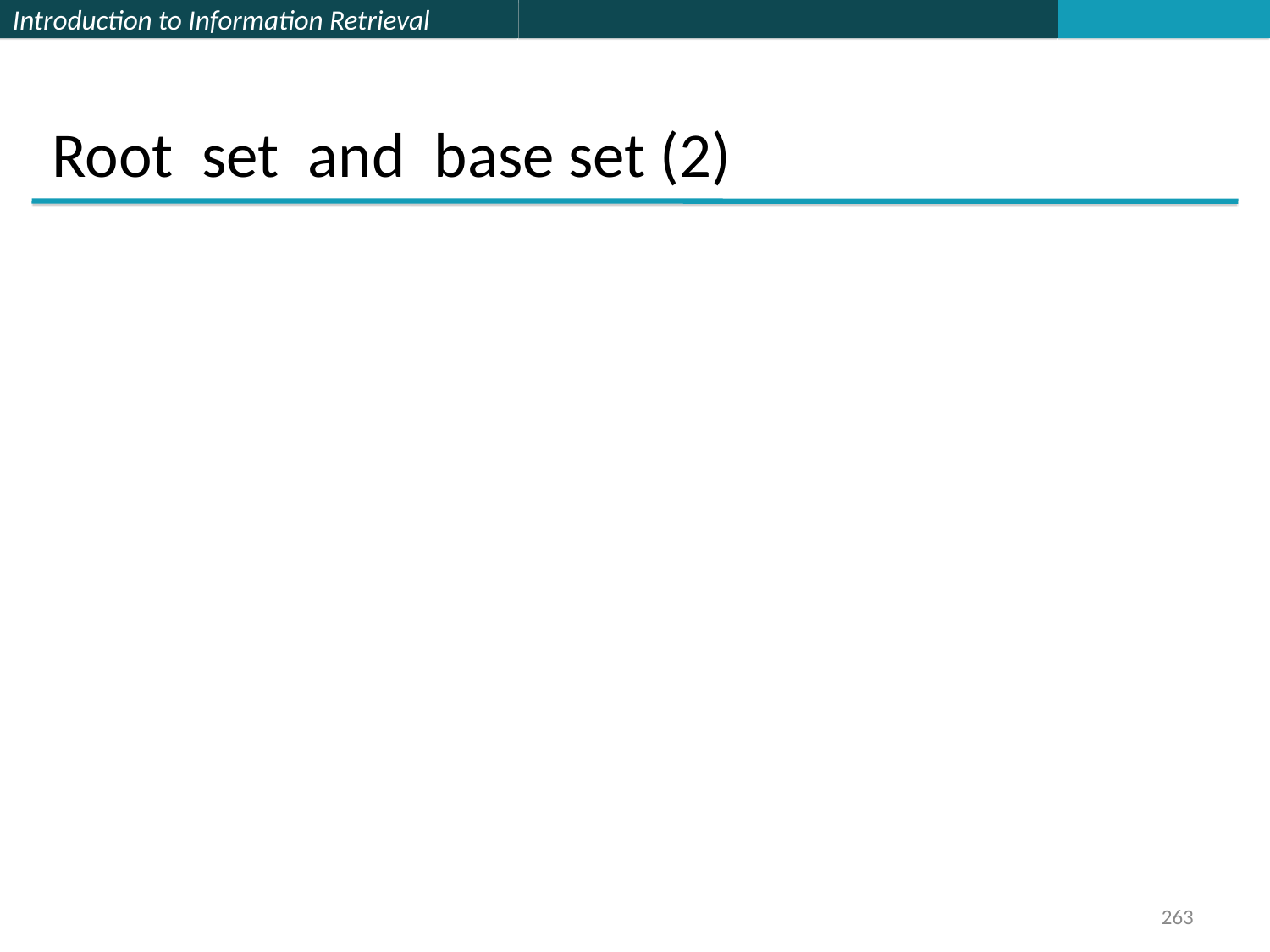

Root  set  and  base set (2)
263